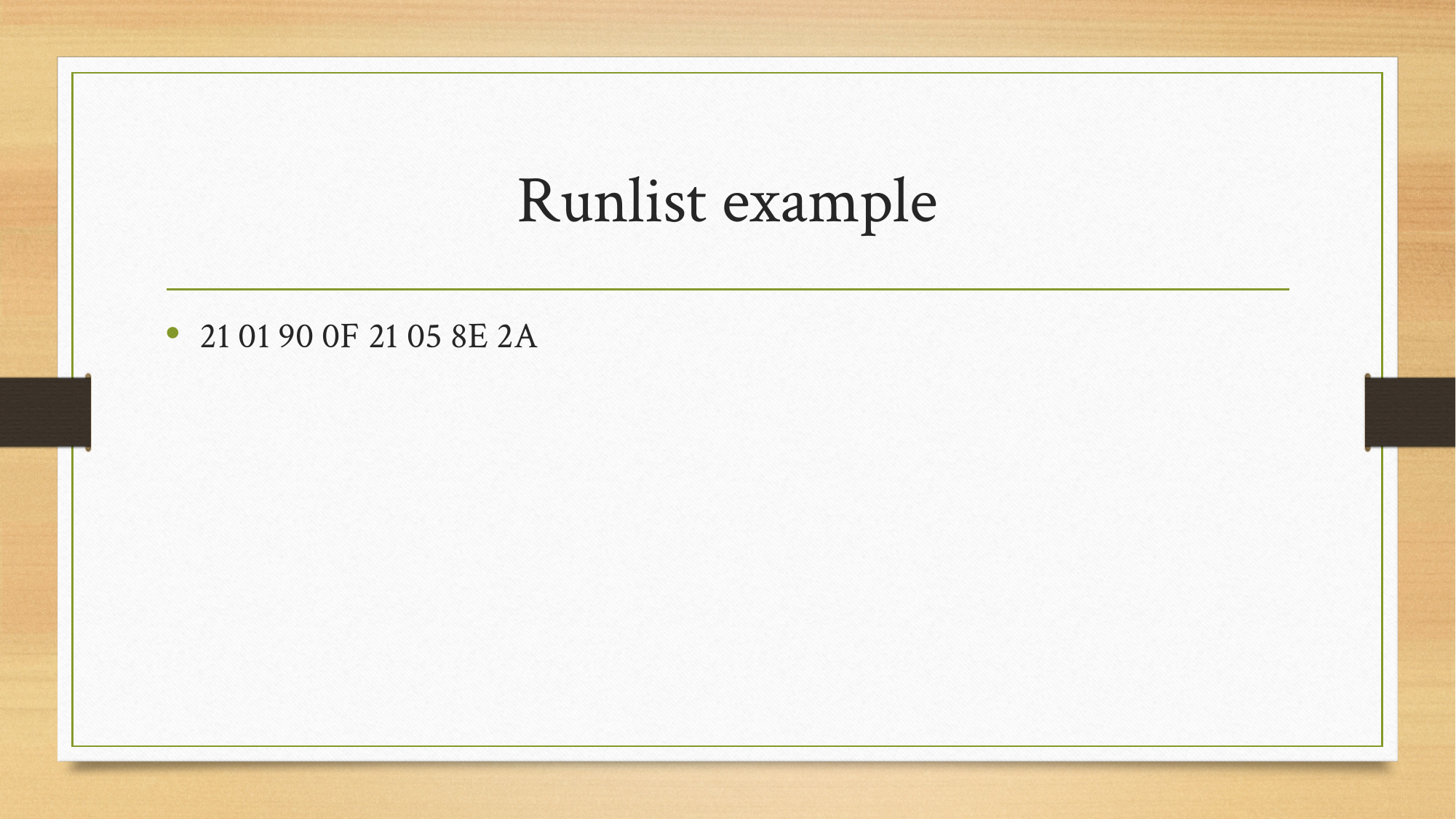

# Runlist example
21 01 90 0F 21 05 8E 2A